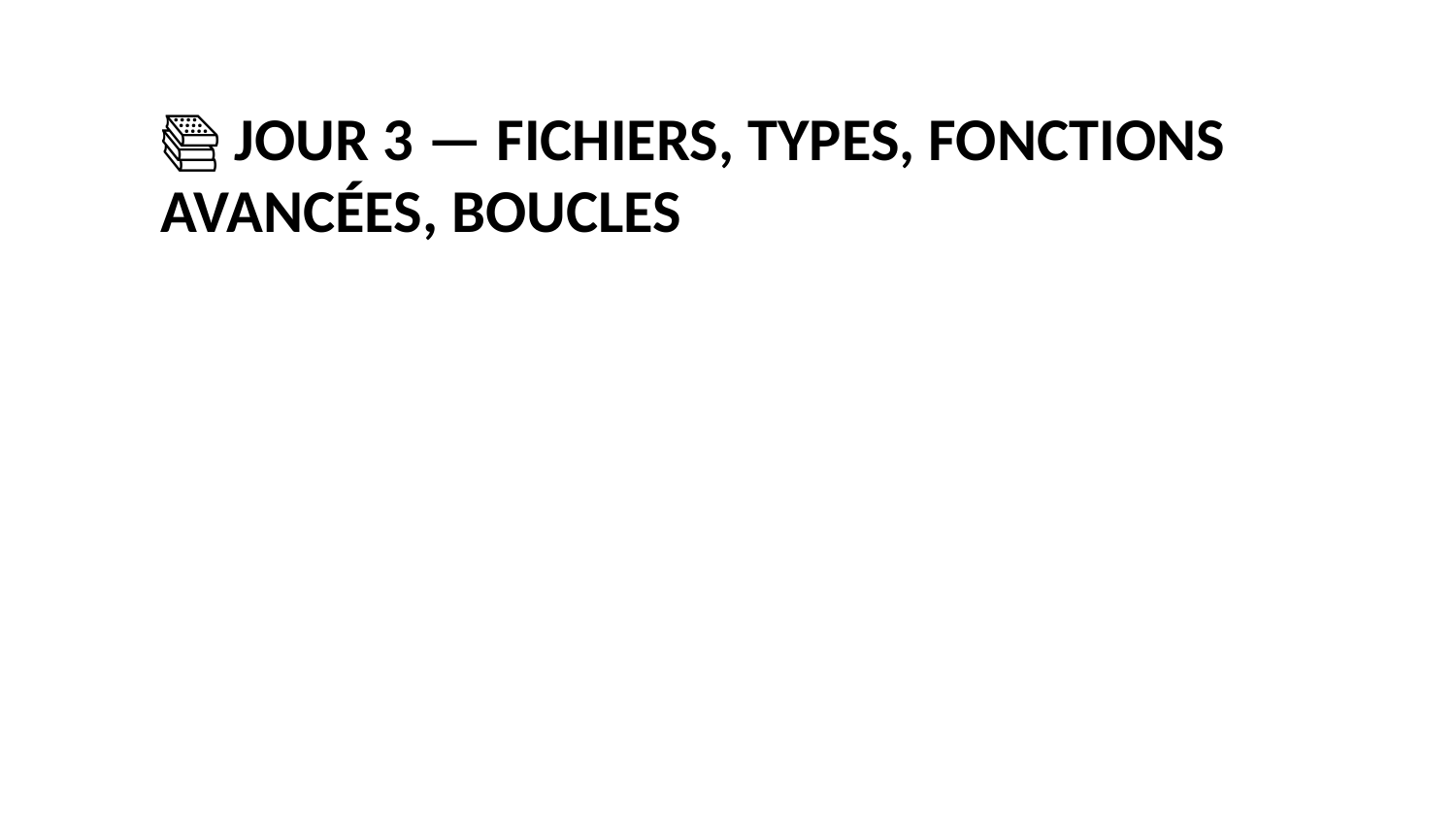

# 📚 Jour 3 — Fichiers, Types, Fonctions avancées, Boucles